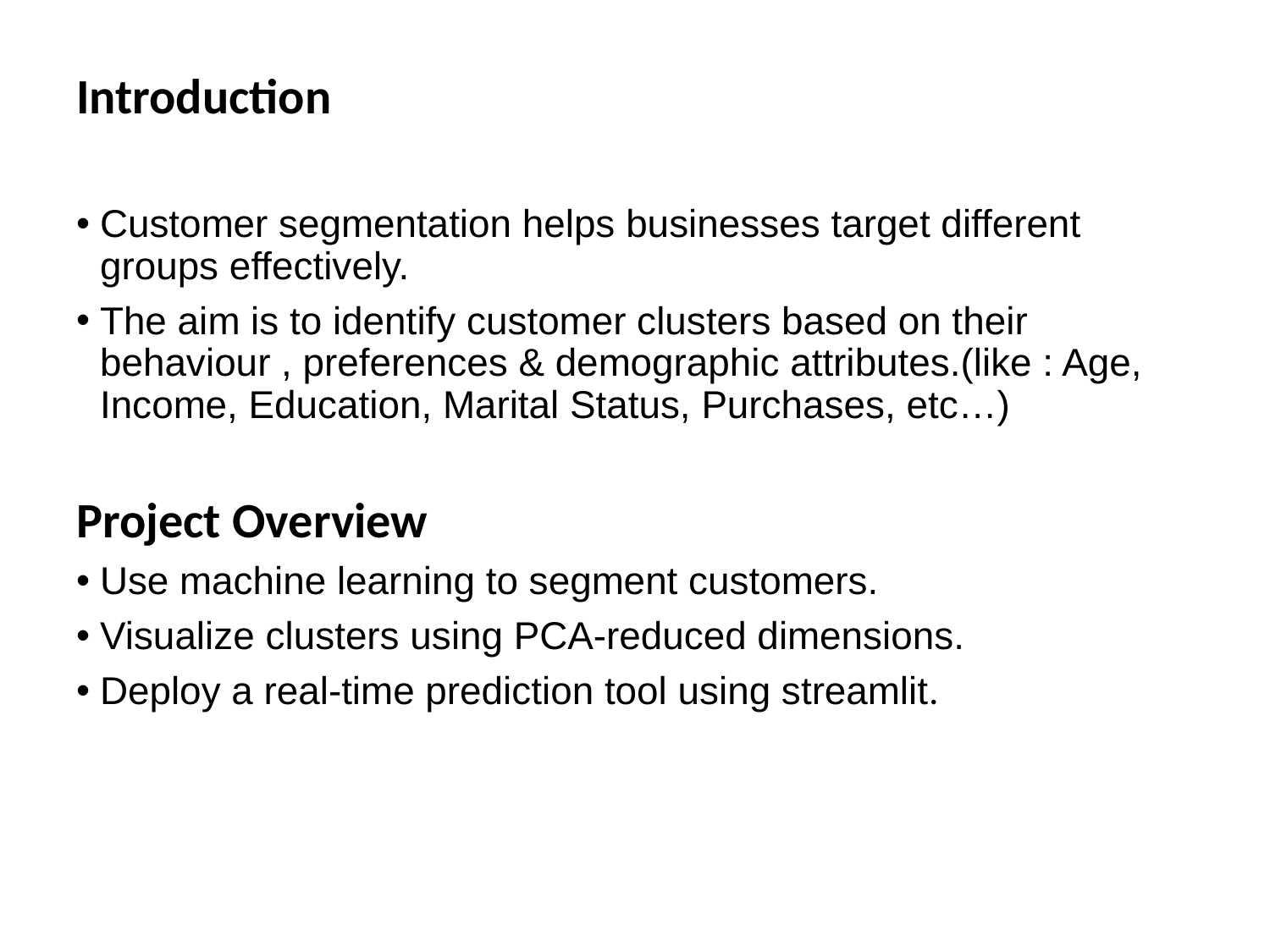

Introduction

Customer segmentation helps businesses target different groups effectively.
The aim is to identify customer clusters based on their behaviour , preferences & demographic attributes.(like : Age, Income, Education, Marital Status, Purchases, etc…)

Project Overview
Use machine learning to segment customers.
Visualize clusters using PCA-reduced dimensions.
Deploy a real-time prediction tool using streamlit.